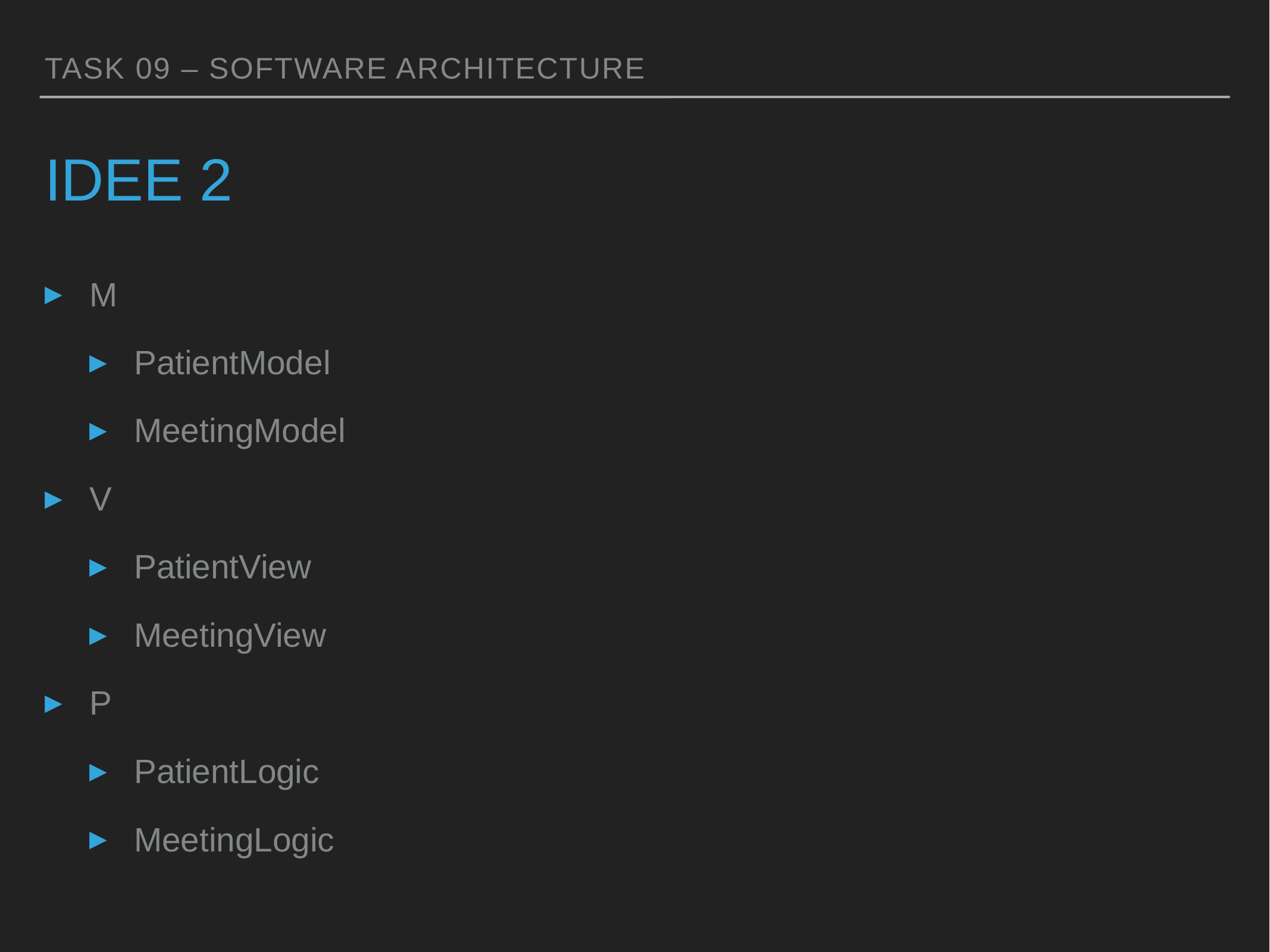

Task 09 – Software architecture
# Idee 2
M
PatientModel
MeetingModel
V
PatientView
MeetingView
P
PatientLogic
MeetingLogic